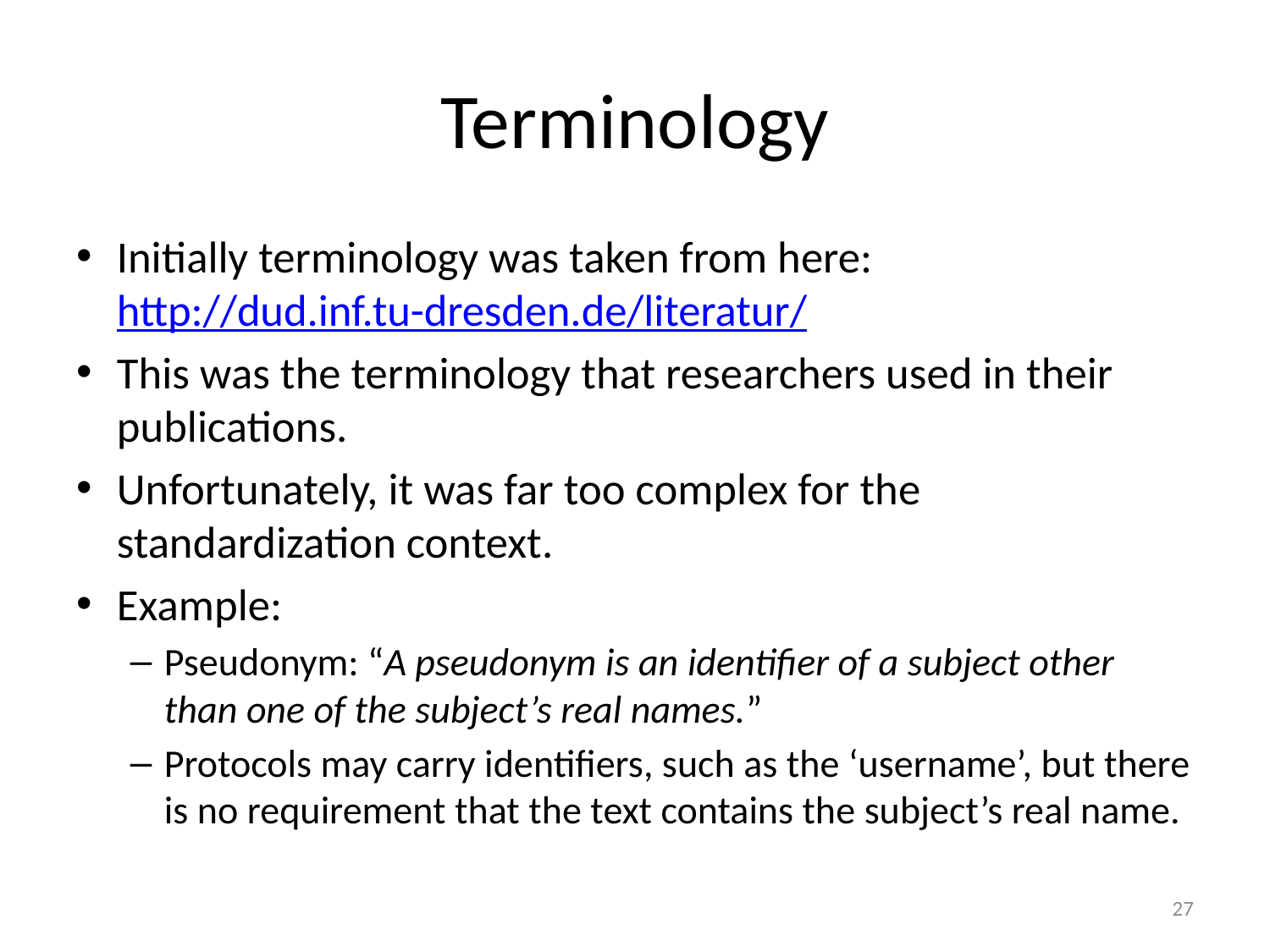

# Terminology
Initially terminology was taken from here: http://dud.inf.tu-dresden.de/literatur/
This was the terminology that researchers used in their publications.
Unfortunately, it was far too complex for the standardization context.
Example:
Pseudonym: “A pseudonym is an identifier of a subject other than one of the subject’s real names.”
Protocols may carry identifiers, such as the ‘username’, but there is no requirement that the text contains the subject’s real name.
27